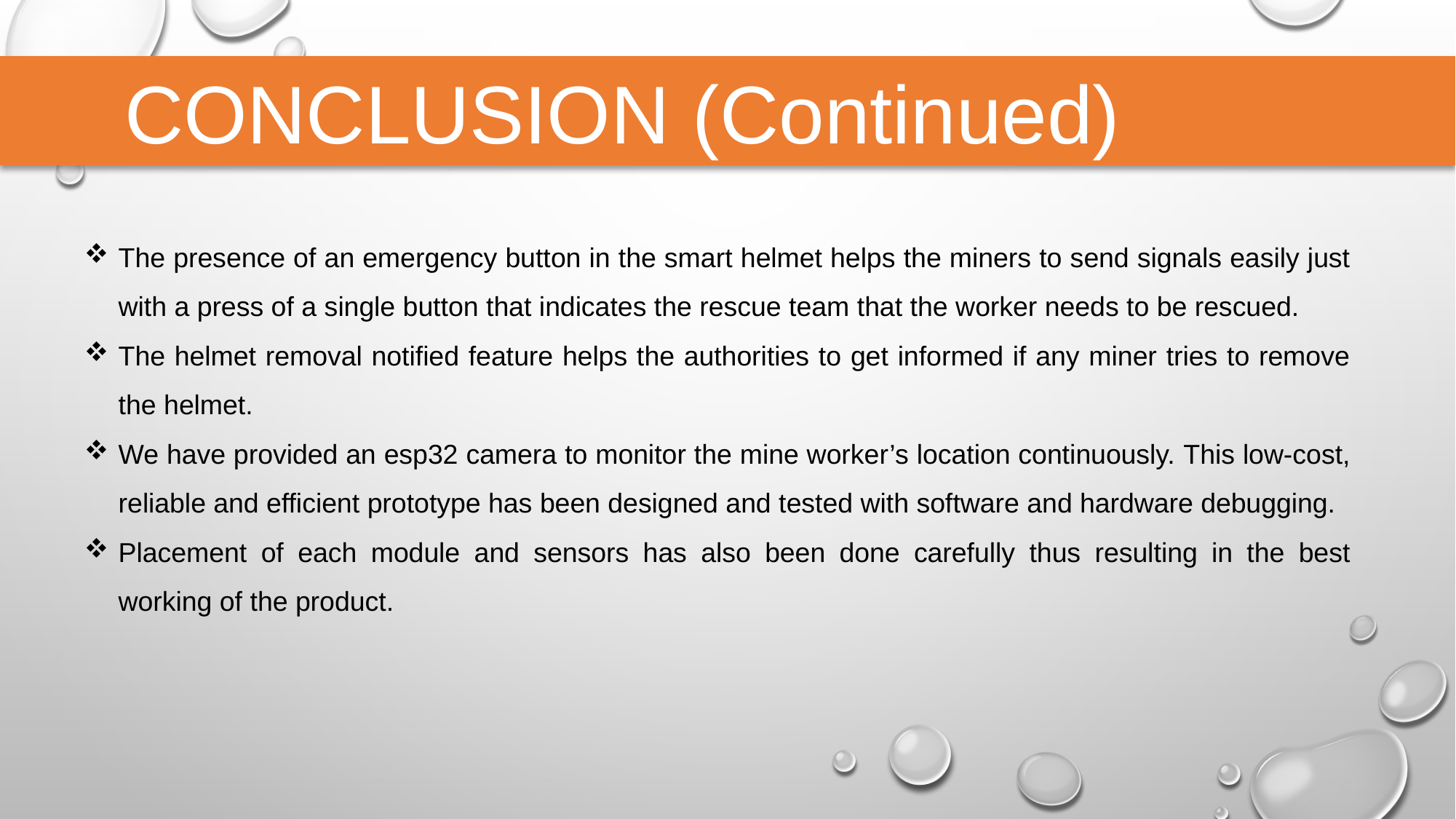

CONCLUSION (Continued)
The presence of an emergency button in the smart helmet helps the miners to send signals easily just with a press of a single button that indicates the rescue team that the worker needs to be rescued.
The helmet removal notified feature helps the authorities to get informed if any miner tries to remove the helmet.
We have provided an esp32 camera to monitor the mine worker’s location continuously. This low-cost, reliable and efficient prototype has been designed and tested with software and hardware debugging.
Placement of each module and sensors has also been done carefully thus resulting in the best working of the product.